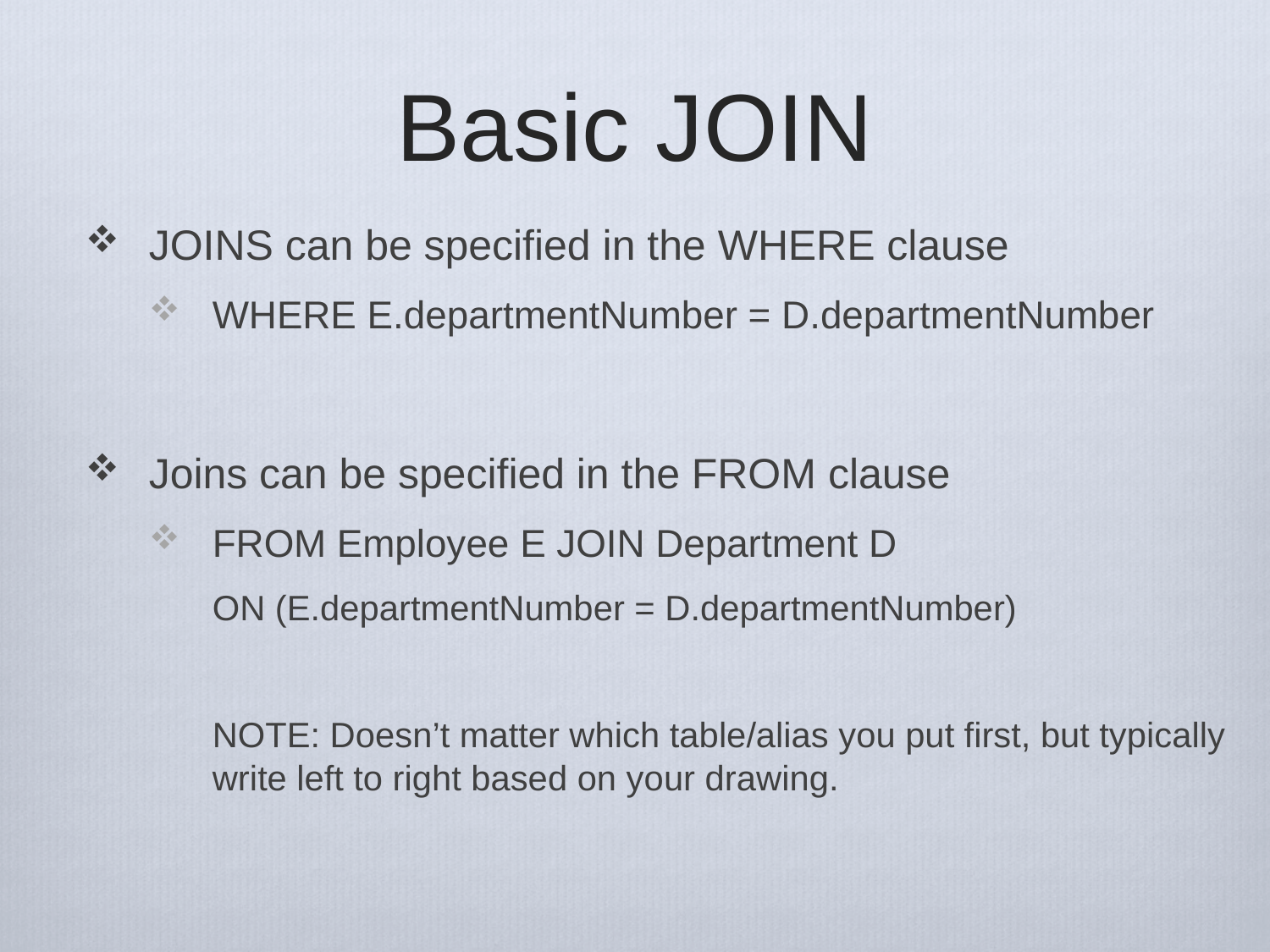

# Basic JOIN
JOINS can be specified in the WHERE clause
WHERE E.departmentNumber = D.departmentNumber

Joins can be specified in the FROM clause
FROM Employee E JOIN Department D
ON (E.departmentNumber = D.departmentNumber)

NOTE: Doesn’t matter which table/alias you put first, but typically write left to right based on your drawing.